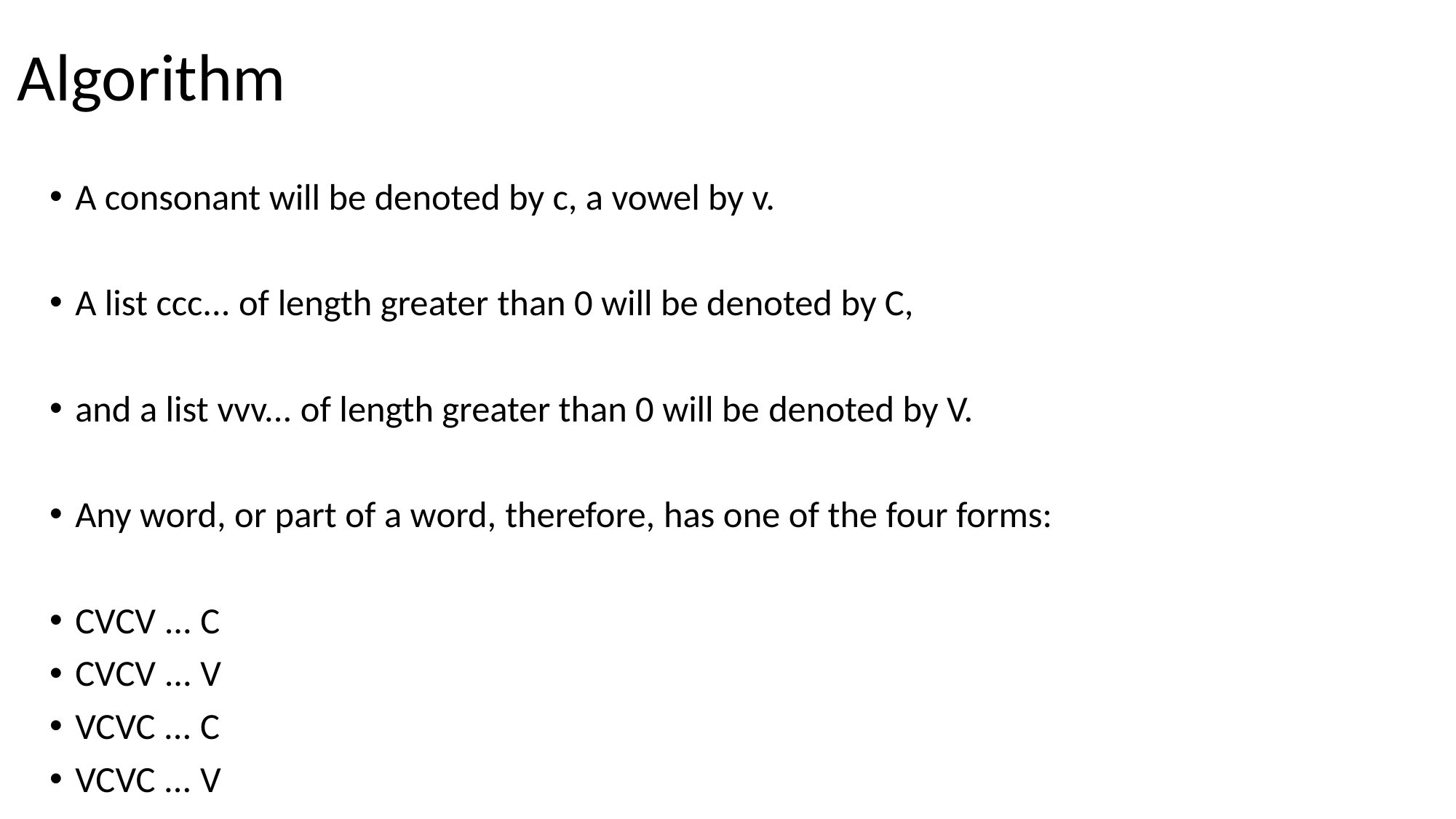

# Algorithm
A consonant will be denoted by c, a vowel by v.

A list ccc... of length greater than 0 will be denoted by C,

and a list vvv... of length greater than 0 will be denoted by V.

Any word, or part of a word, therefore, has one of the four forms:

CVCV ... C
CVCV ... V
VCVC ... C
VCVC ... V